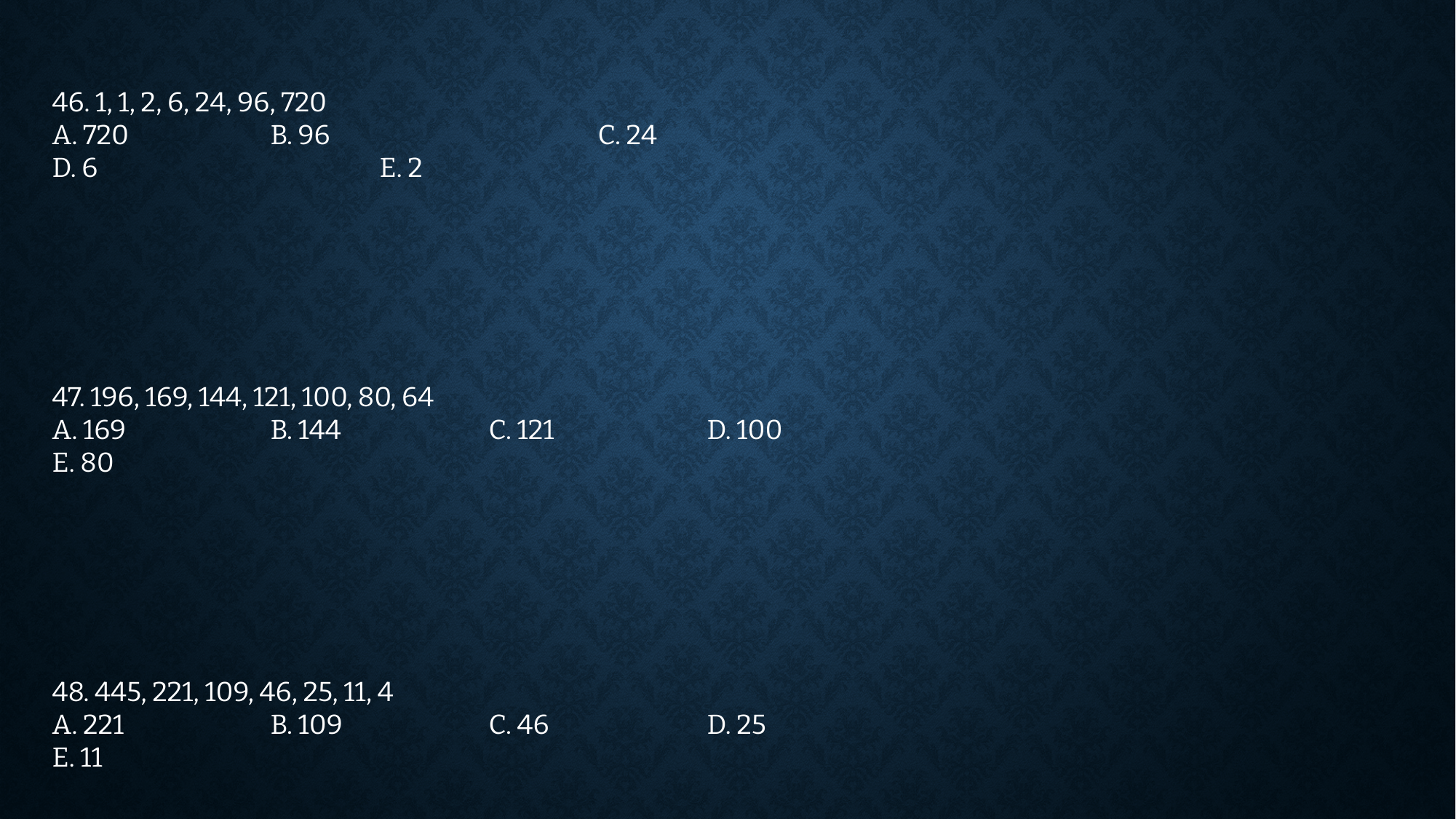

46. 1, 1, 2, 6, 24, 96, 720
A. 720		B. 96			C. 24			D. 6			E. 2

47. 196, 169, 144, 121, 100, 80, 64
A. 169		B. 144		C. 121		D. 100		E. 80

48. 445, 221, 109, 46, 25, 11, 4
A. 221		B. 109		C. 46		D. 25		E. 11